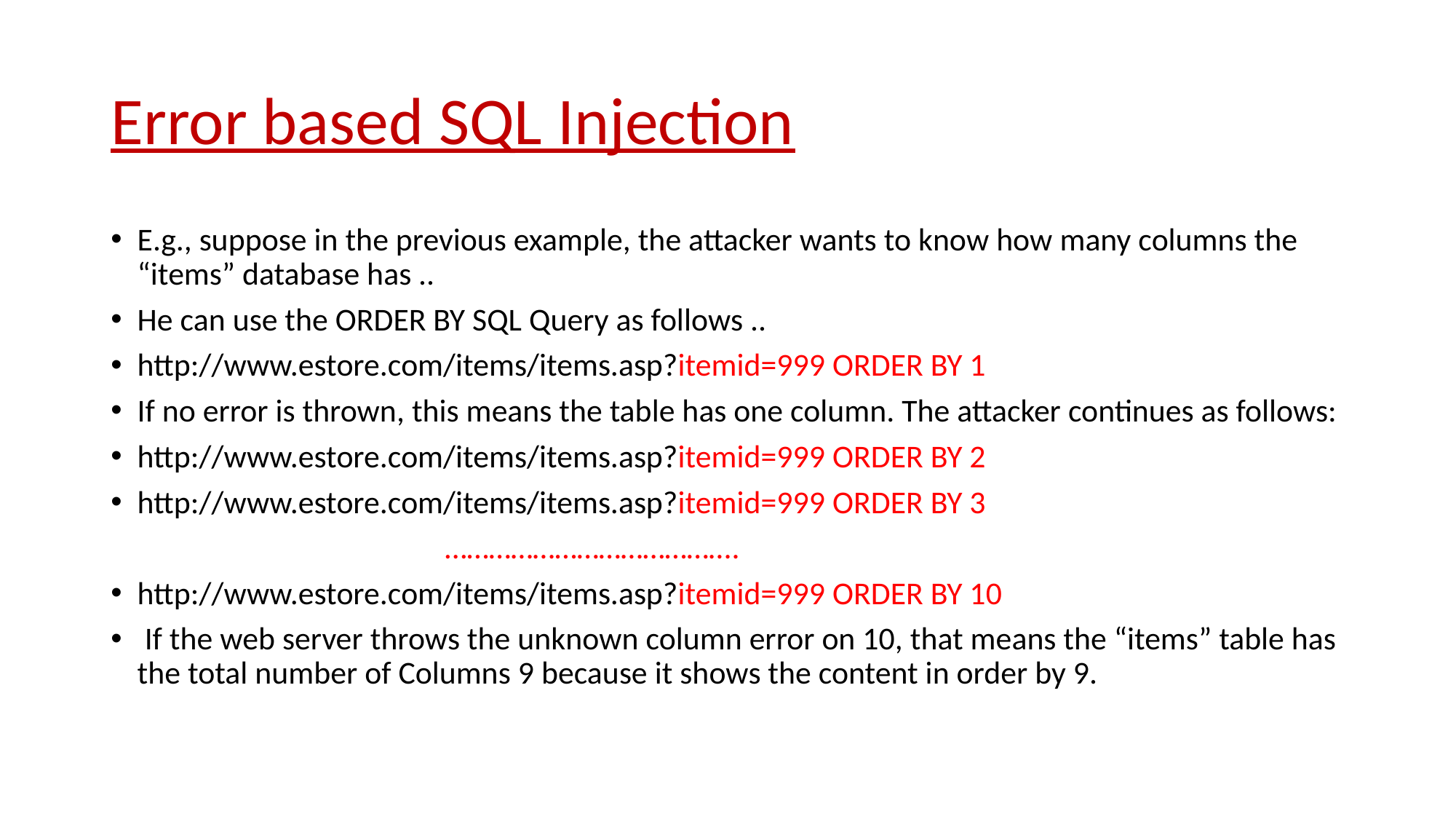

# Error based SQL Injection
E.g., suppose in the previous example, the attacker wants to know how many columns the “items” database has ..
He can use the ORDER BY SQL Query as follows ..
http://www.estore.com/items/items.asp?itemid=999 ORDER BY 1
If no error is thrown, this means the table has one column. The attacker continues as follows:
http://www.estore.com/items/items.asp?itemid=999 ORDER BY 2
http://www.estore.com/items/items.asp?itemid=999 ORDER BY 3
                                              ………………………………….
http://www.estore.com/items/items.asp?itemid=999 ORDER BY 10
 If the web server throws the unknown column error on 10, that means the “items” table has the total number of Columns 9 because it shows the content in order by 9.